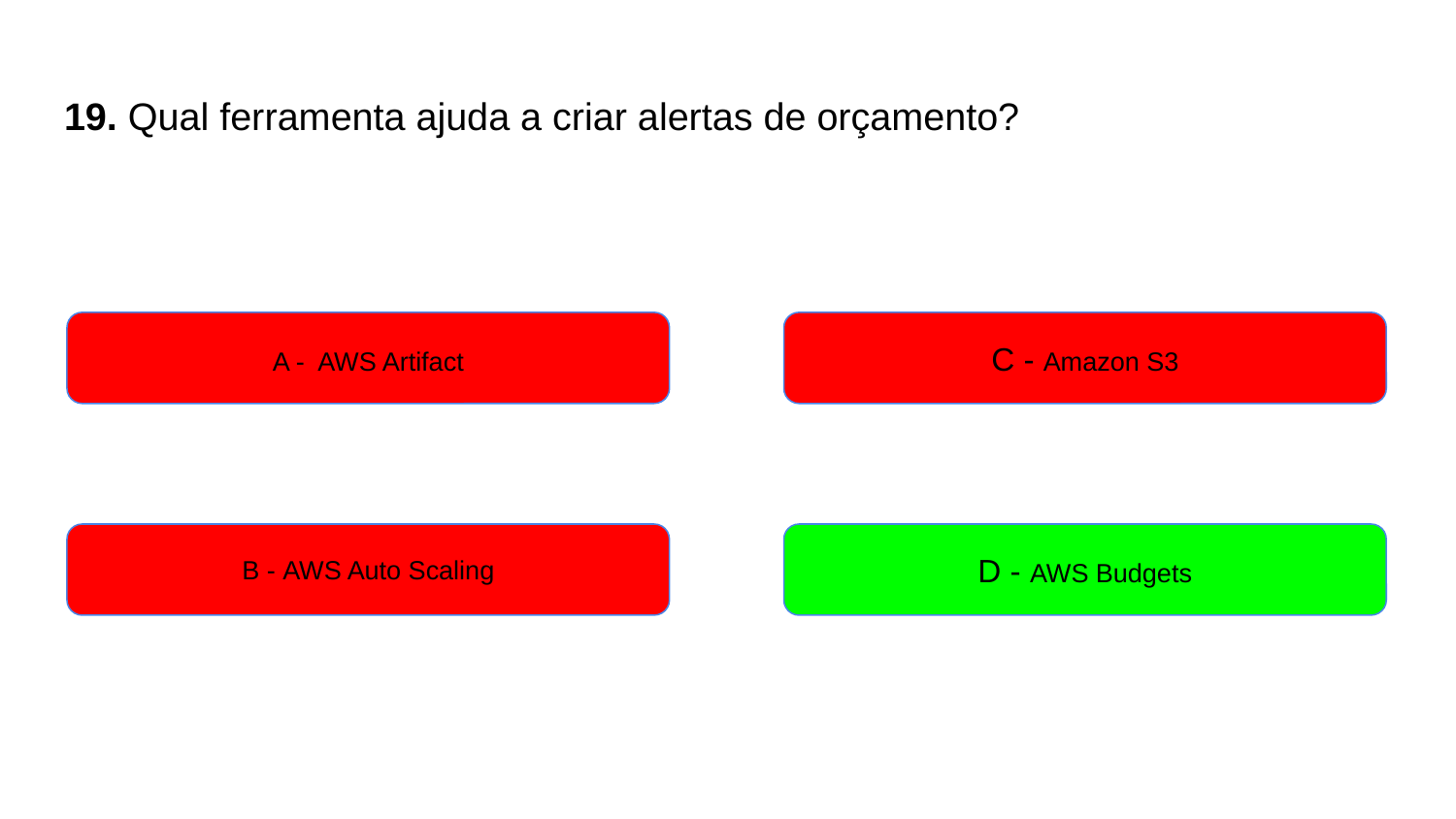

# 19. Qual ferramenta ajuda a criar alertas de orçamento?

A -  AWS Artifact
C - Amazon S3
B - AWS Auto Scaling
D - AWS Budgets